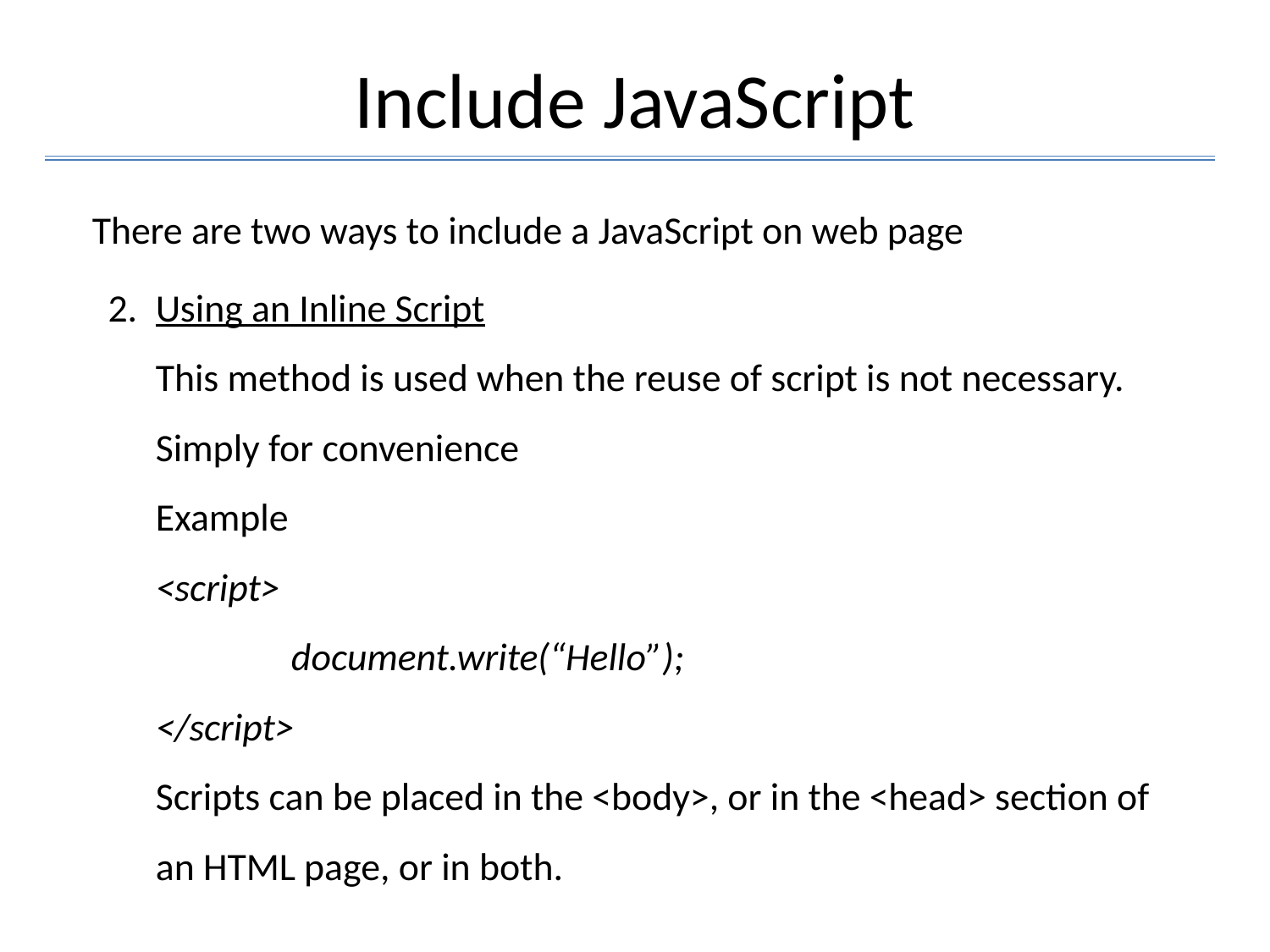

# Include JavaScript
There are two ways to include a JavaScript on web page
Using an Inline Script
This method is used when the reuse of script is not necessary.
Simply for convenience
Example
<script>
	 document.write(“Hello”);
</script>
Scripts can be placed in the <body>, or in the <head> section of an HTML page, or in both.